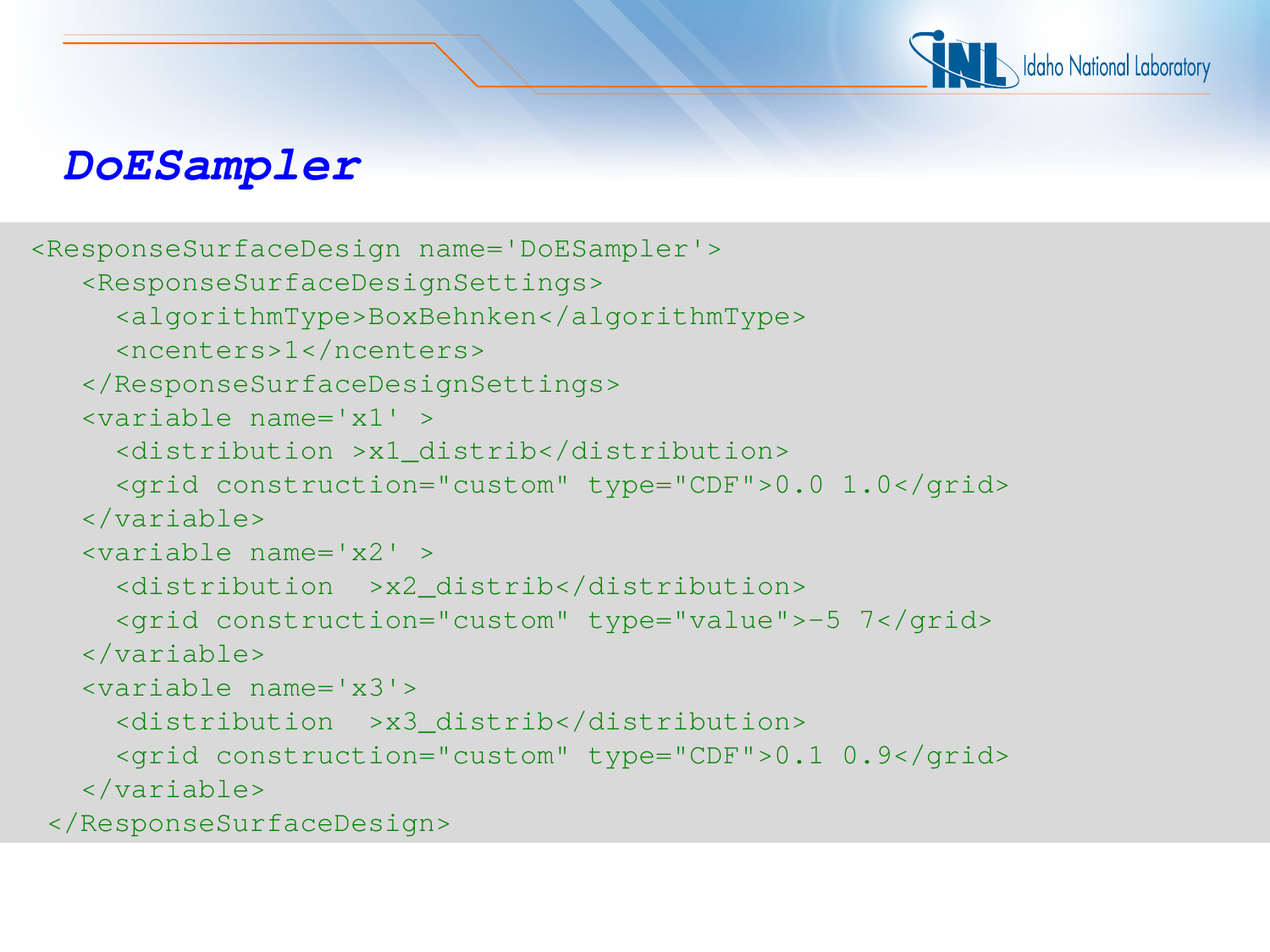

# DoESampler
 <ResponseSurfaceDesign name='DoESampler'>
    <ResponseSurfaceDesignSettings>
      <algorithmType>BoxBehnken</algorithmType>
      <ncenters>1</ncenters>
    </ResponseSurfaceDesignSettings>
    <variable name='x1' >
      <distribution >x1_distrib</distribution>
      <grid construction="custom" type="CDF">0.0 1.0</grid>
    </variable>
    <variable name='x2' >
      <distribution  >x2_distrib</distribution>
      <grid construction="custom" type="value">-5 7</grid>
    </variable>
    <variable name='x3'>
      <distribution  >x3_distrib</distribution>
      <grid construction="custom" type="CDF">0.1 0.9</grid>
    </variable>
  </ResponseSurfaceDesign>